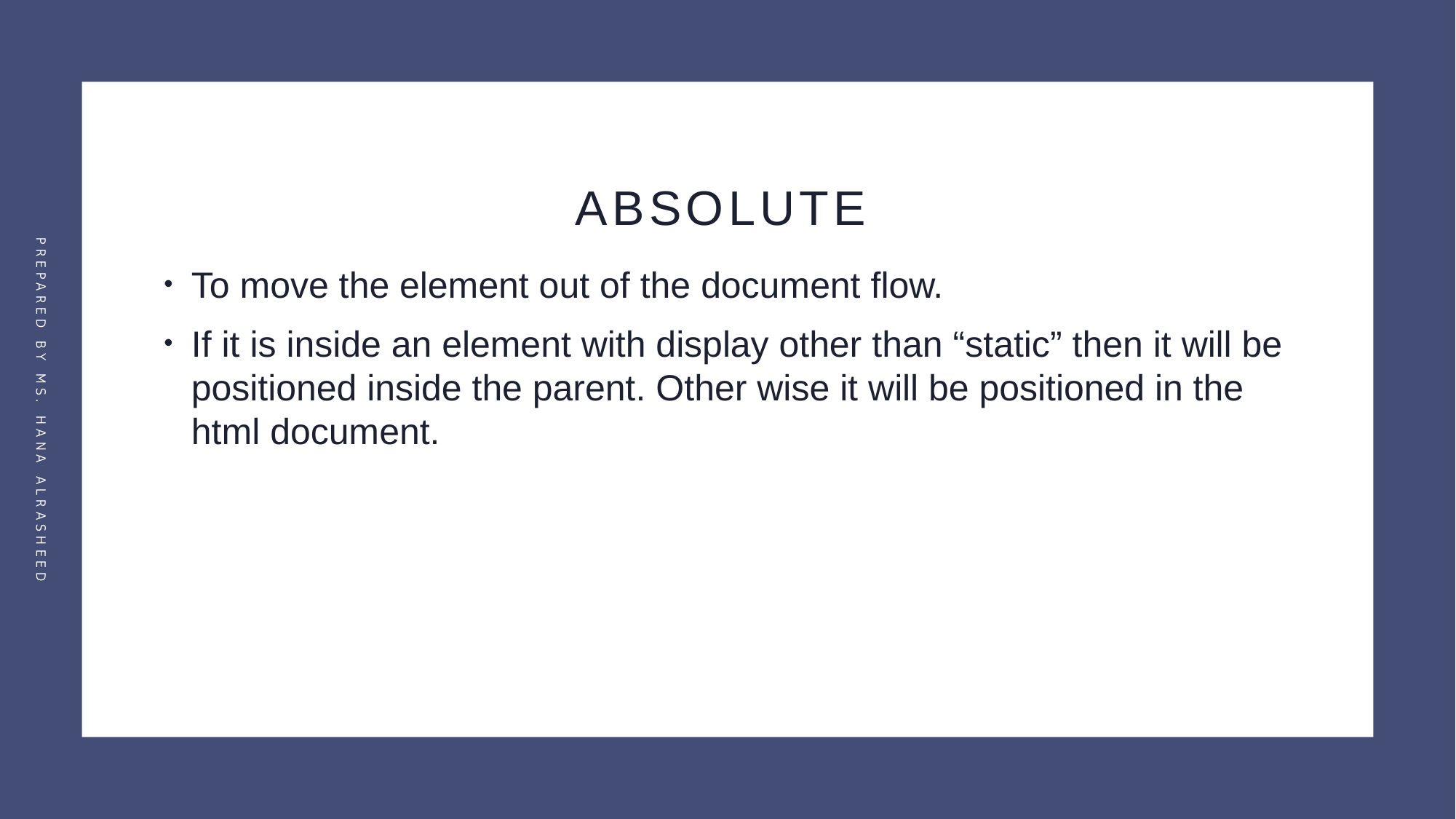

# Absolute
To move the element out of the document flow.
If it is inside an element with display other than “static” then it will be positioned inside the parent. Other wise it will be positioned in the html document.

Prepared by Ms. Hana AlRasheed
10